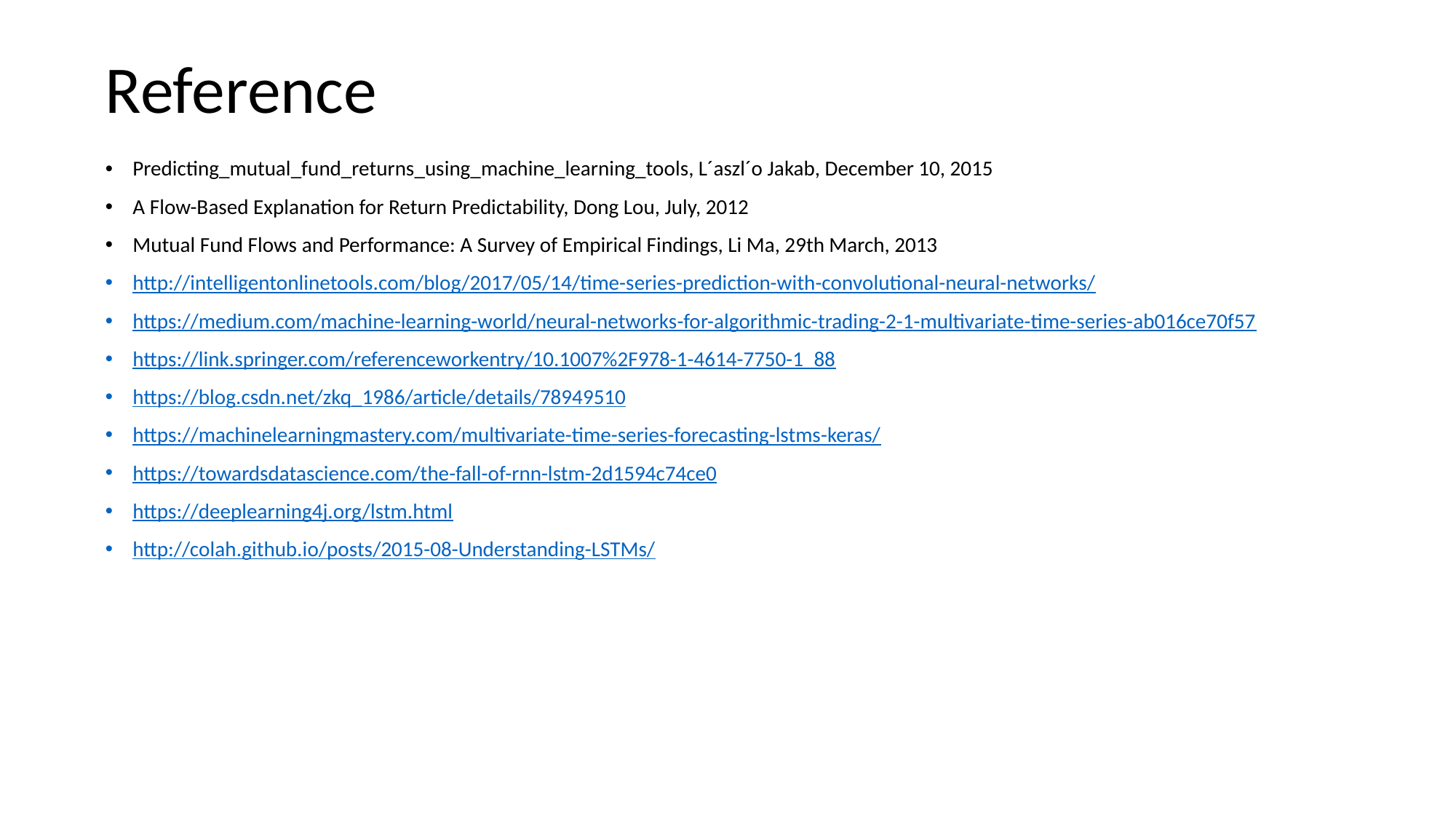

# Reference
Predicting_mutual_fund_returns_using_machine_learning_tools, L´aszl´o Jakab, December 10, 2015
A Flow-Based Explanation for Return Predictability, Dong Lou, July, 2012
Mutual Fund Flows and Performance: A Survey of Empirical Findings, Li Ma, 29th March, 2013
http://intelligentonlinetools.com/blog/2017/05/14/time-series-prediction-with-convolutional-neural-networks/
https://medium.com/machine-learning-world/neural-networks-for-algorithmic-trading-2-1-multivariate-time-series-ab016ce70f57
https://link.springer.com/referenceworkentry/10.1007%2F978-1-4614-7750-1_88
https://blog.csdn.net/zkq_1986/article/details/78949510
https://machinelearningmastery.com/multivariate-time-series-forecasting-lstms-keras/
https://towardsdatascience.com/the-fall-of-rnn-lstm-2d1594c74ce0
https://deeplearning4j.org/lstm.html
http://colah.github.io/posts/2015-08-Understanding-LSTMs/